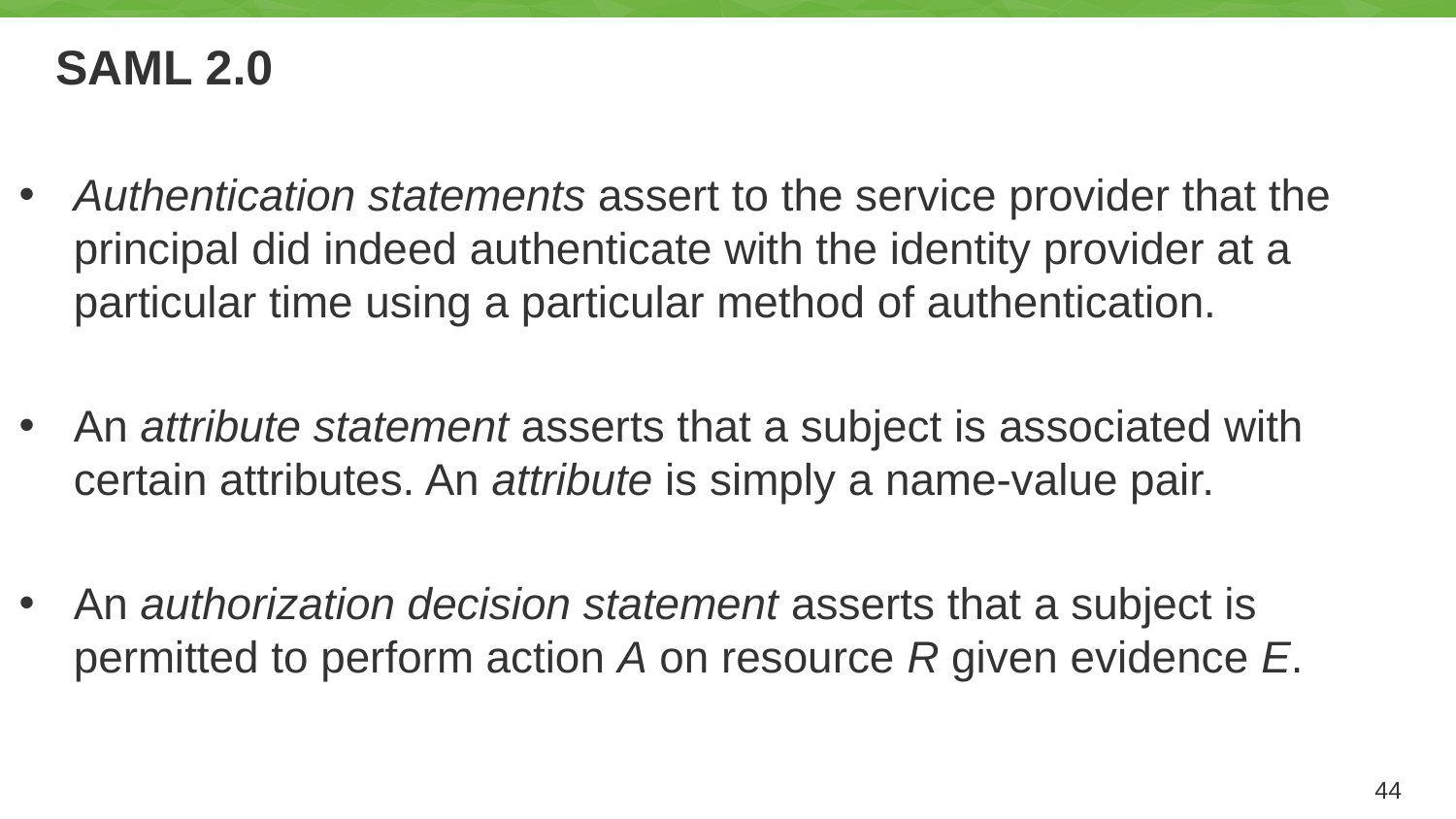

# SAML 2.0
Authentication statements assert to the service provider that the principal did indeed authenticate with the identity provider at a particular time using a particular method of authentication.

An attribute statement asserts that a subject is associated with certain attributes. An attribute is simply a name-value pair.

An authorization decision statement asserts that a subject is permitted to perform action A on resource R given evidence E.
44